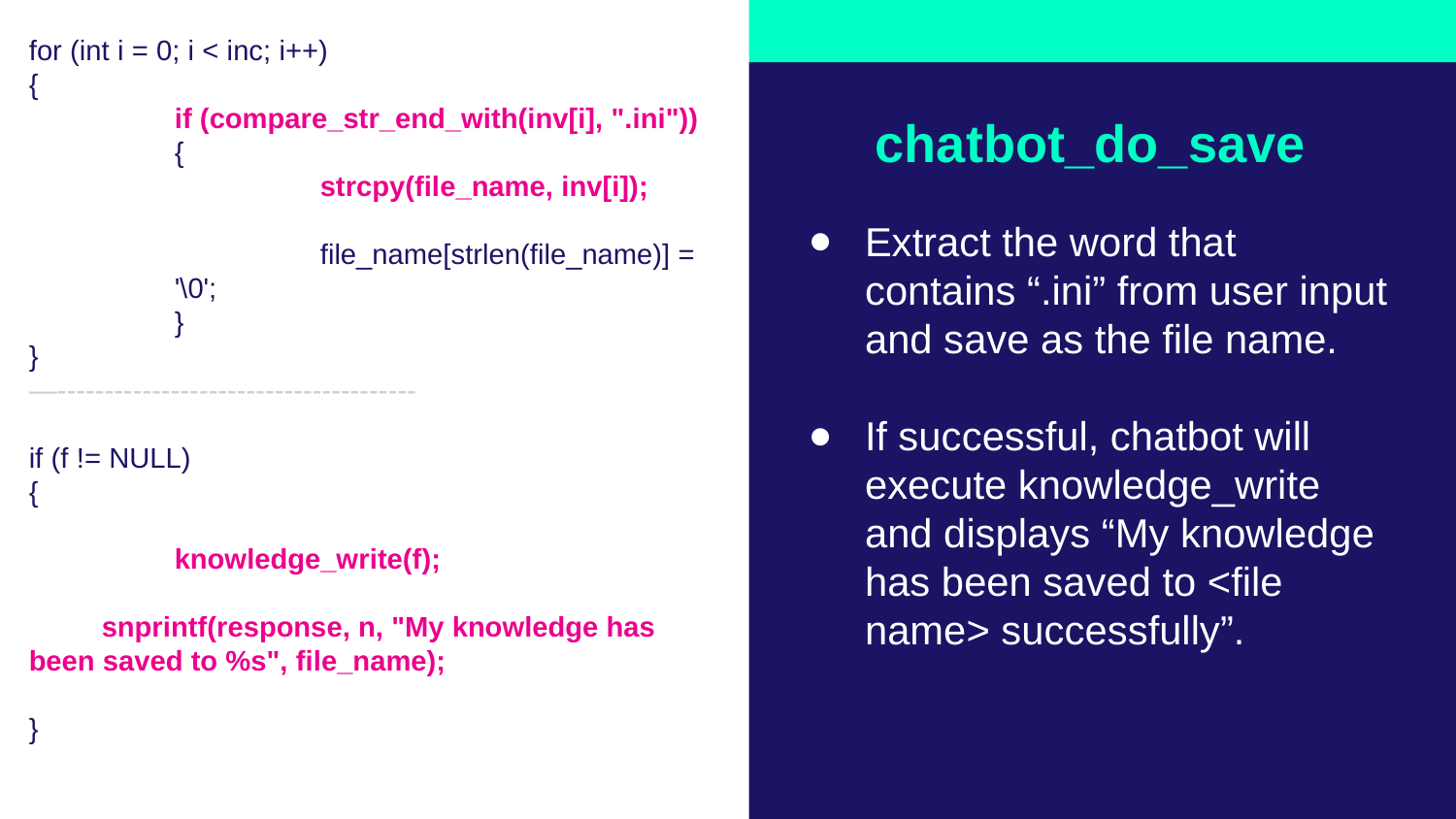

for (int i = 0; i < inc; i++)
{
	if (compare_str_end_with(inv[i], ".ini"))
	{
		strcpy(file_name, inv[i]);
				file_name[strlen(file_name)] = '\0';
	}
}
—--------------------------------------

if (f != NULL)
{

	knowledge_write(f);

snprintf(response, n, "My knowledge has been saved to %s", file_name);

}

# chatbot_do_save
Extract the word that contains “.ini” from user input and save as the file name.

If successful, chatbot will execute knowledge_write and displays “My knowledge has been saved to <file name> successfully”.